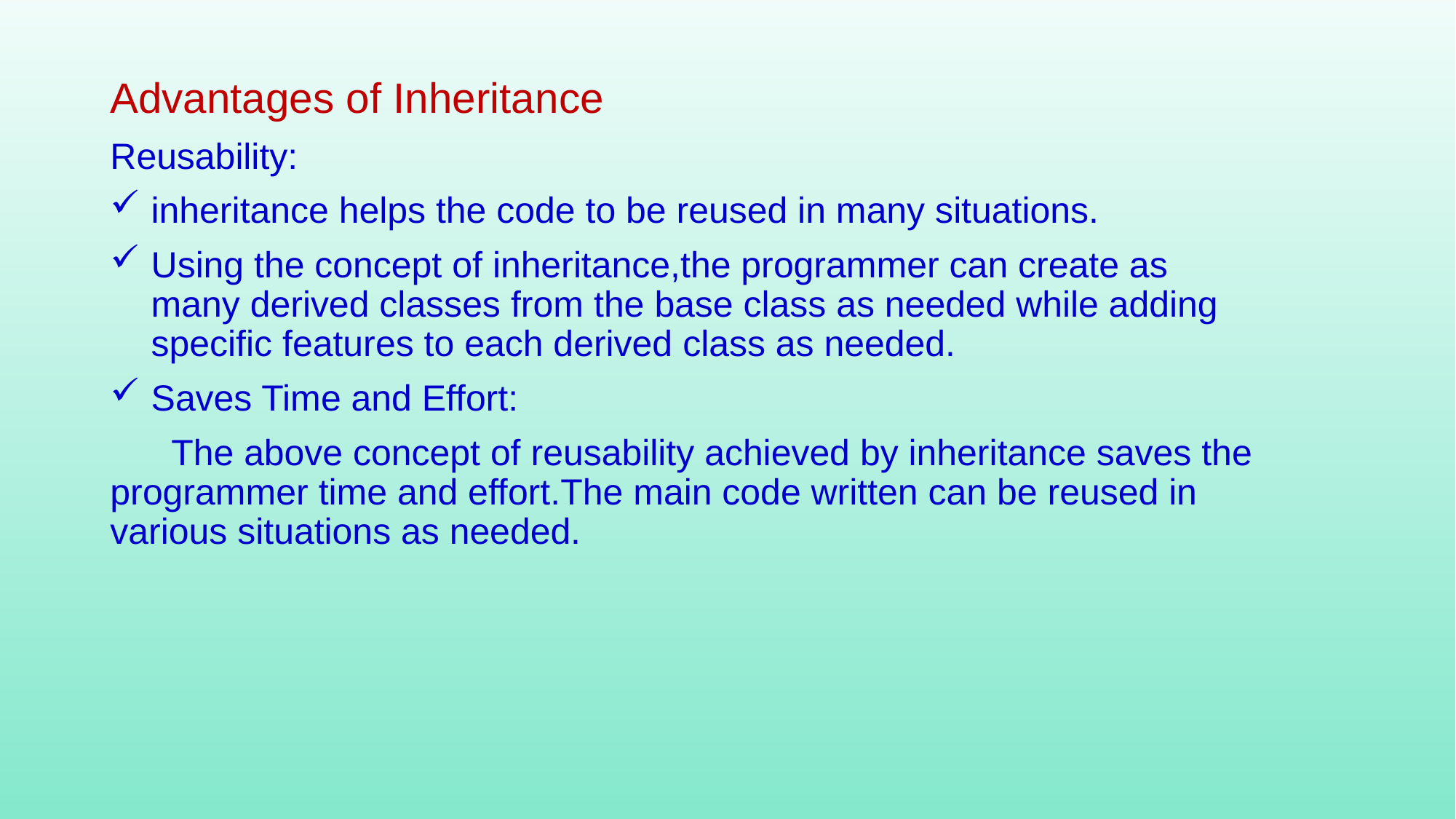

Advantages of Inheritance
Reusability:
inheritance helps the code to be reused in many situations.
Using the concept of inheritance,the programmer can create as many derived classes from the base class as needed while adding specific features to each derived class as needed.
Saves Time and Effort:
      The above concept of reusability achieved by inheritance saves the programmer time and effort.The main code written can be reused in various situations as needed.